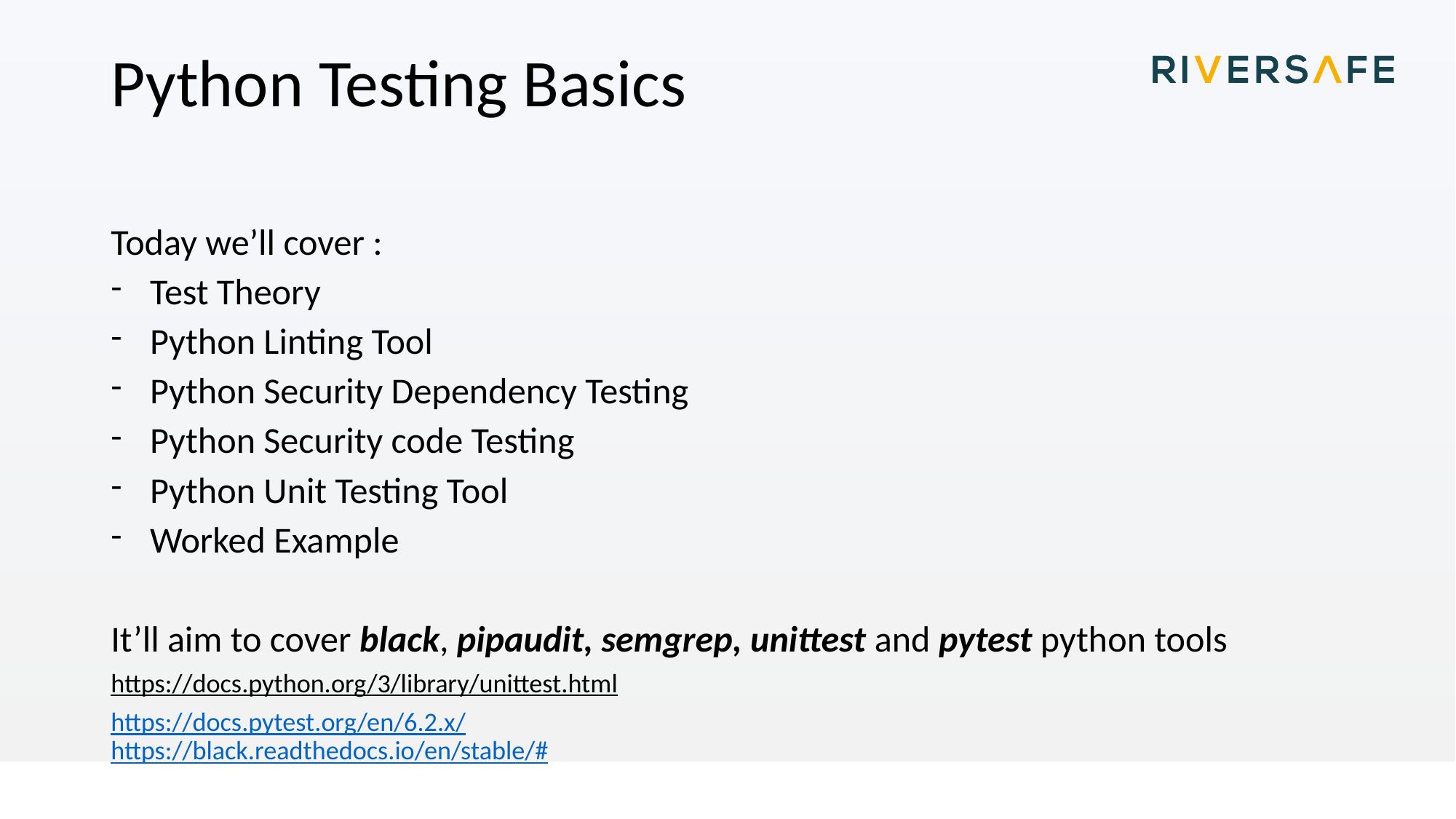

# Python Testing Basics
Today we’ll cover :
Test Theory
Python Linting Tool
Python Security Dependency Testing
Python Security code Testing
Python Unit Testing Tool
Worked Example

It’ll aim to cover black, pipaudit, semgrep, unittest and pytest python tools
https://docs.python.org/3/library/unittest.html
https://docs.pytest.org/en/6.2.x/
https://black.readthedocs.io/en/stable/#